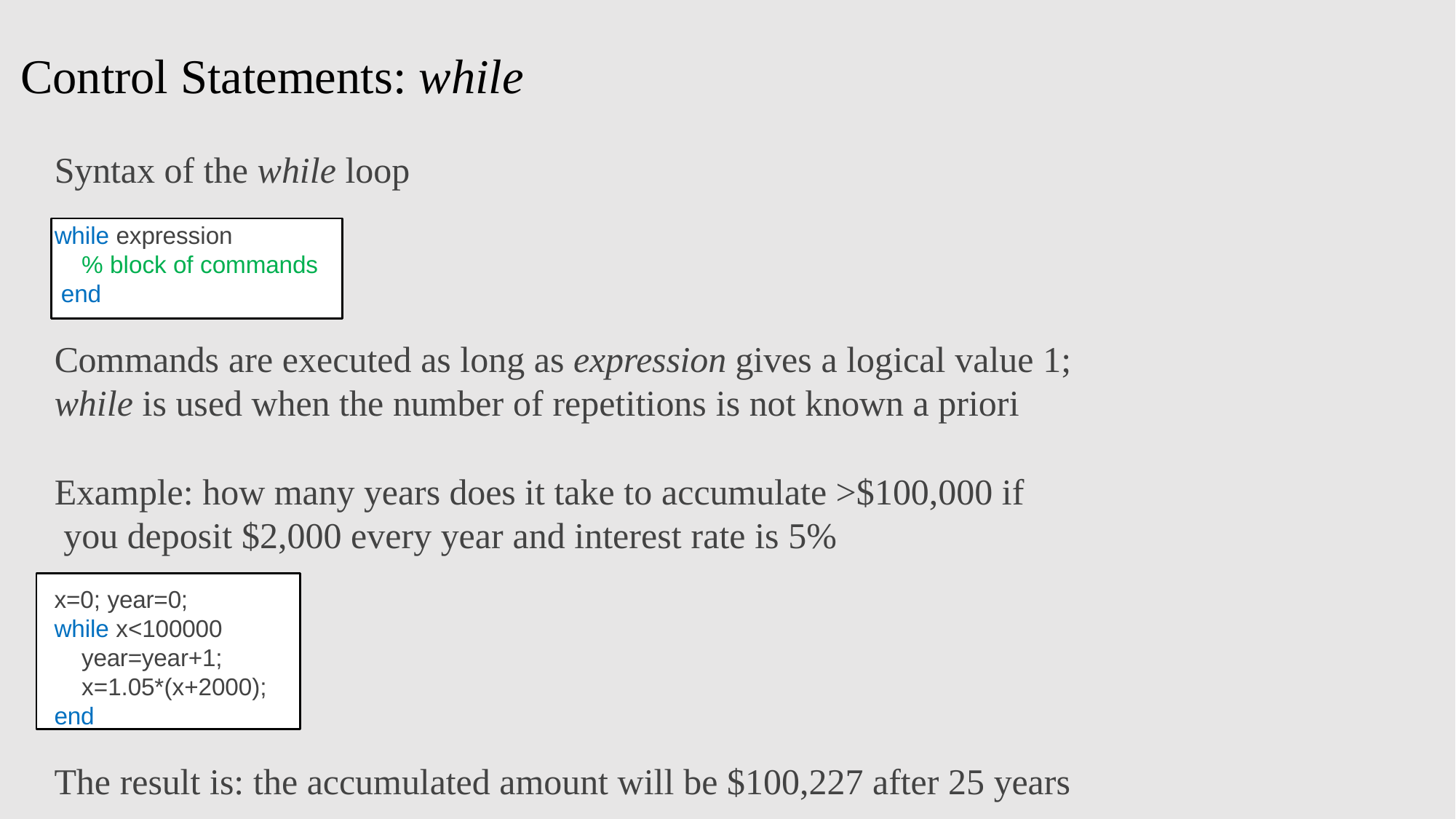

# Control Statements: while
Syntax of the while loop

while expression
% block of commands  end
Commands are executed as long as expression gives a logical value 1;
while is used when the number of repetitions is not known a priori

Example: how many years does it take to accumulate >$100,000 if  you deposit $2,000 every year and interest rate is 5%
x=0; year=0;  while x<100000
year=year+1;  x=1.05*(x+2000);
end
The result is: the accumulated amount will be $100,227 after 25 years